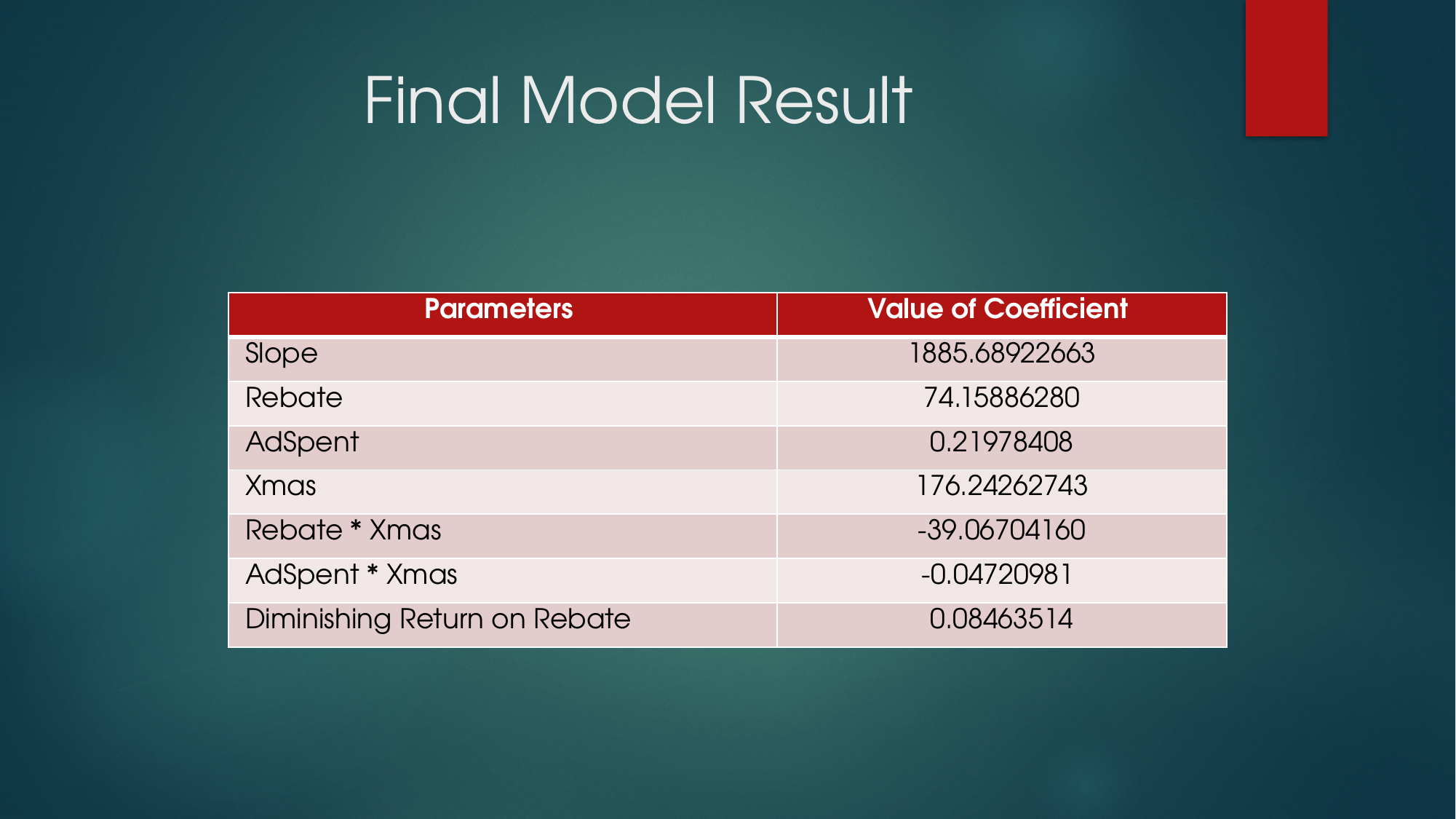

# Final Model Result
| Parameters | Value of Coefficient |
| --- | --- |
| Slope | 1885.68922663 |
| Rebate | 74.15886280 |
| AdSpent | 0.21978408 |
| Xmas | 176.24262743 |
| Rebate \* Xmas | -39.06704160 |
| AdSpent \* Xmas | -0.04720981 |
| Diminishing Return on Rebate | 0.08463514 |